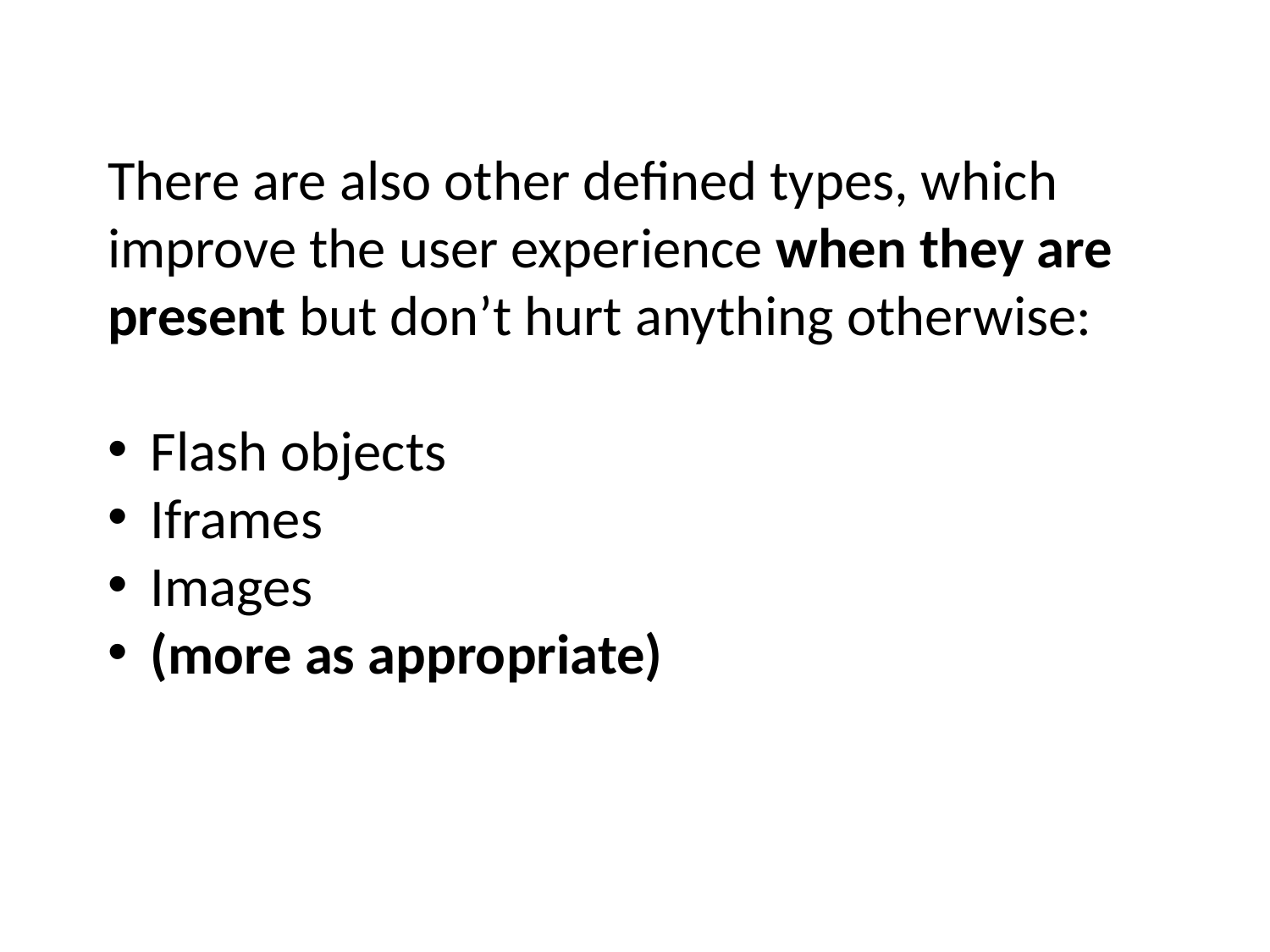

There are also other defined types, which improve the user experience when they are present but don’t hurt anything otherwise:

 Flash objects
 Iframes
 Images
 (more as appropriate)